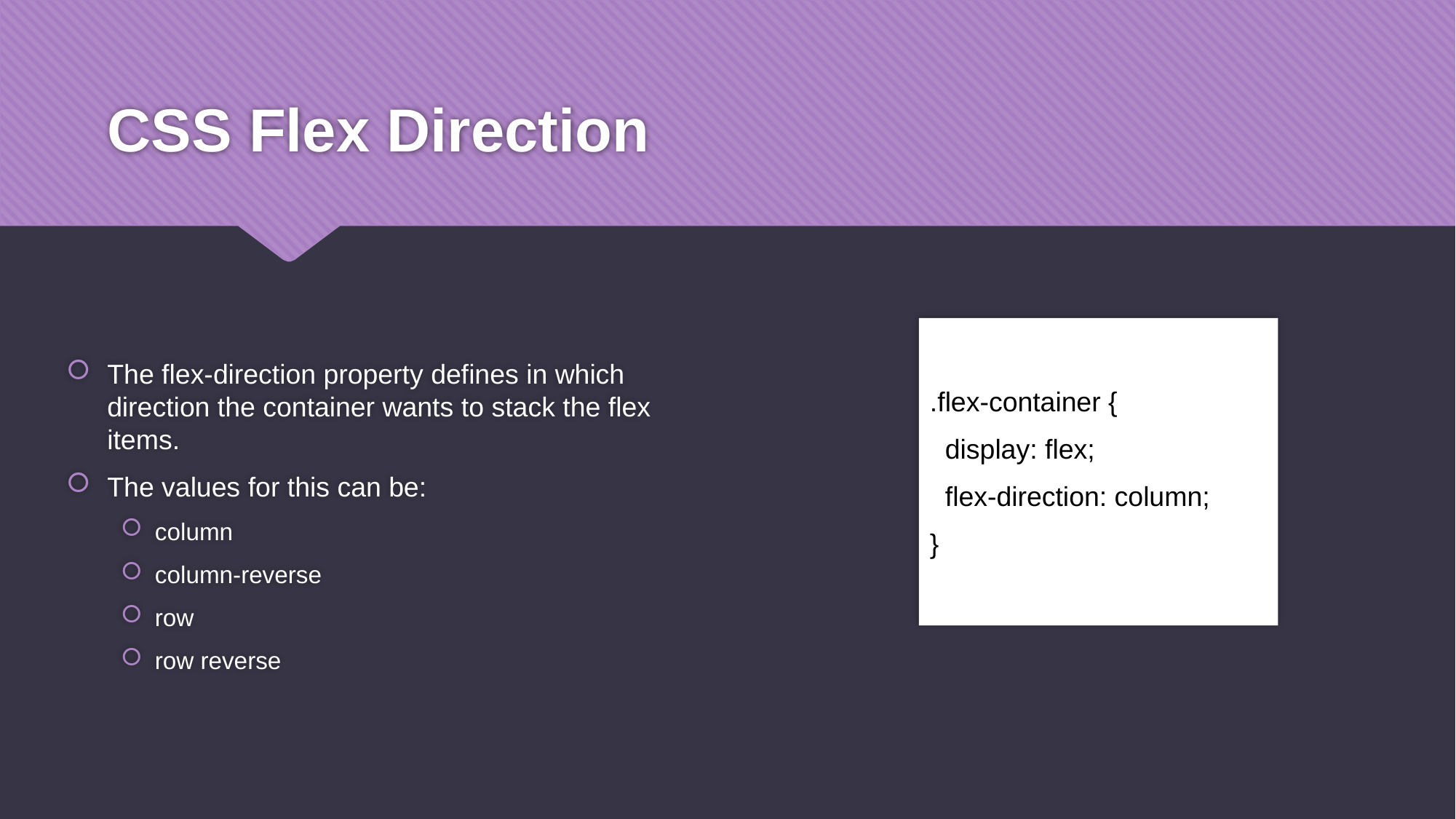

# CSS Flex Direction
The flex-direction property defines in which direction the container wants to stack the flex items.
The values for this can be:
column
column-reverse
row
row reverse
.flex-container {
  display: flex;
  flex-direction: column;
}